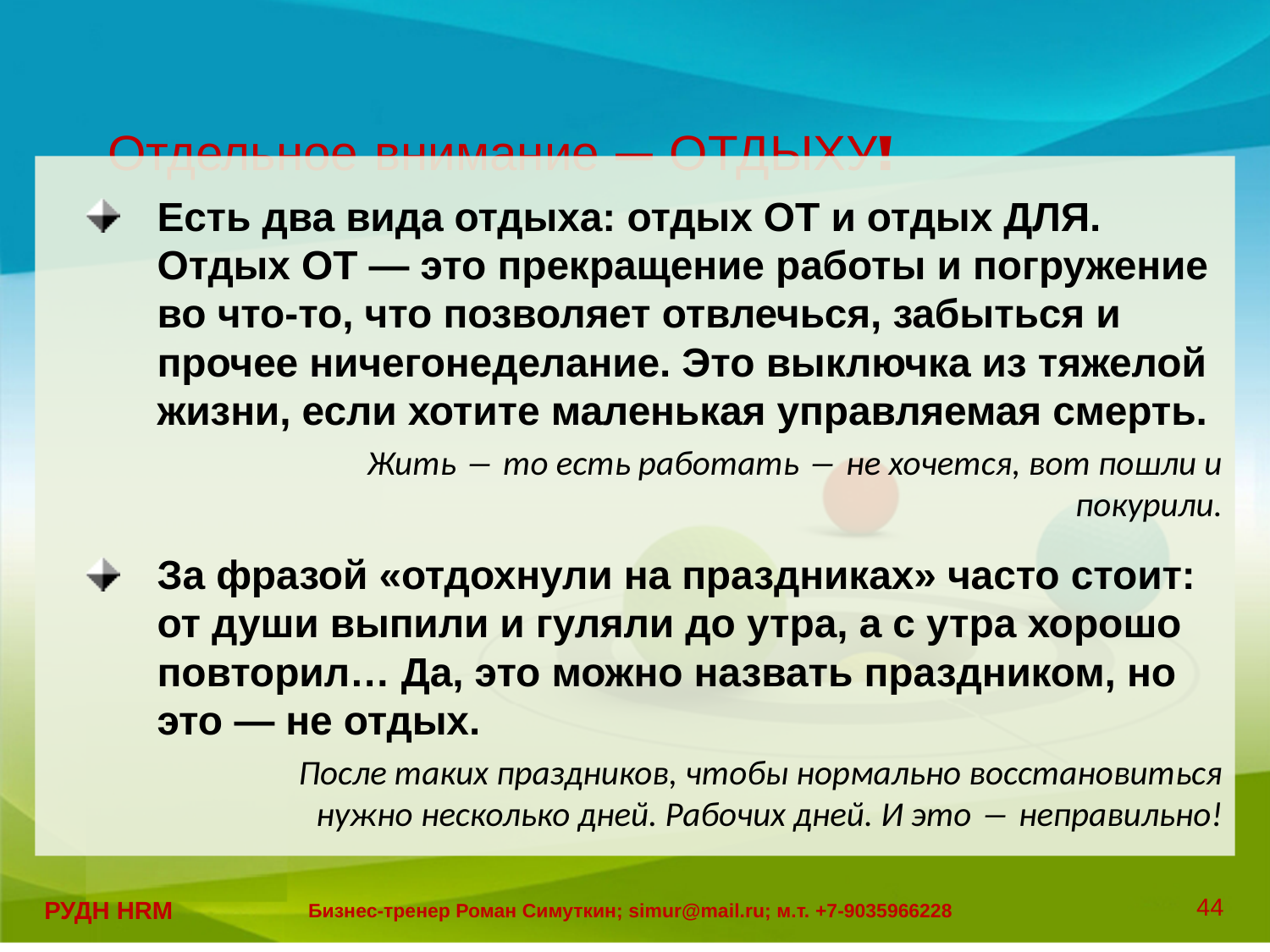

# Отдельное внимание ― ОТДЫХУ!
Есть два вида отдыха: отдых ОТ и отдых ДЛЯ. Отдых ОТ ― это прекращение работы и погружение во что-то, что позволяет отвлечься, забыться и прочее ничегонеделание. Это выключка из тяжелой жизни, если хотите маленькая управляемая смерть.
Жить ― то есть работать ― не хочется, вот пошли и покурили.
За фразой «отдохнули на праздниках» часто стоит: от души выпили и гуляли до утра, а с утра хорошо повторил… Да, это можно назвать праздником, но это ― не отдых.
После таких праздников, чтобы нормально восстановиться нужно несколько дней. Рабочих дней. И это ― неправильно!

44
РУДН HRM
Бизнес-тренер Роман Симуткин; simur@mail.ru; м.т. +7-9035966228